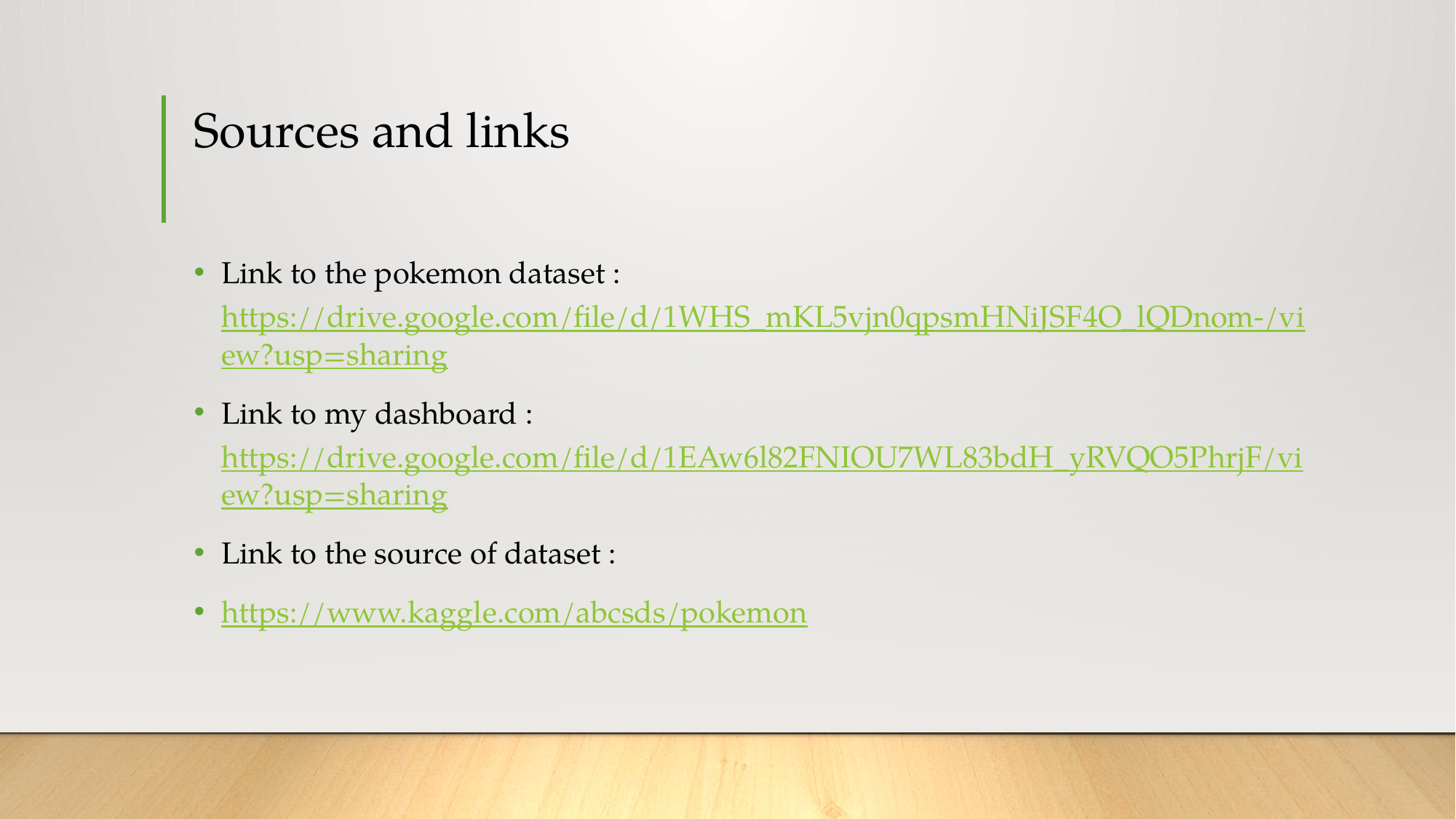

# Sources and links
Link to the pokemon dataset : https://drive.google.com/file/d/1WHS_mKL5vjn0qpsmHNiJSF4O_lQDnom-/view?usp=sharing
Link to my dashboard : https://drive.google.com/file/d/1EAw6l82FNIOU7WL83bdH_yRVQO5PhrjF/view?usp=sharing
Link to the source of dataset :
https://www.kaggle.com/abcsds/pokemon